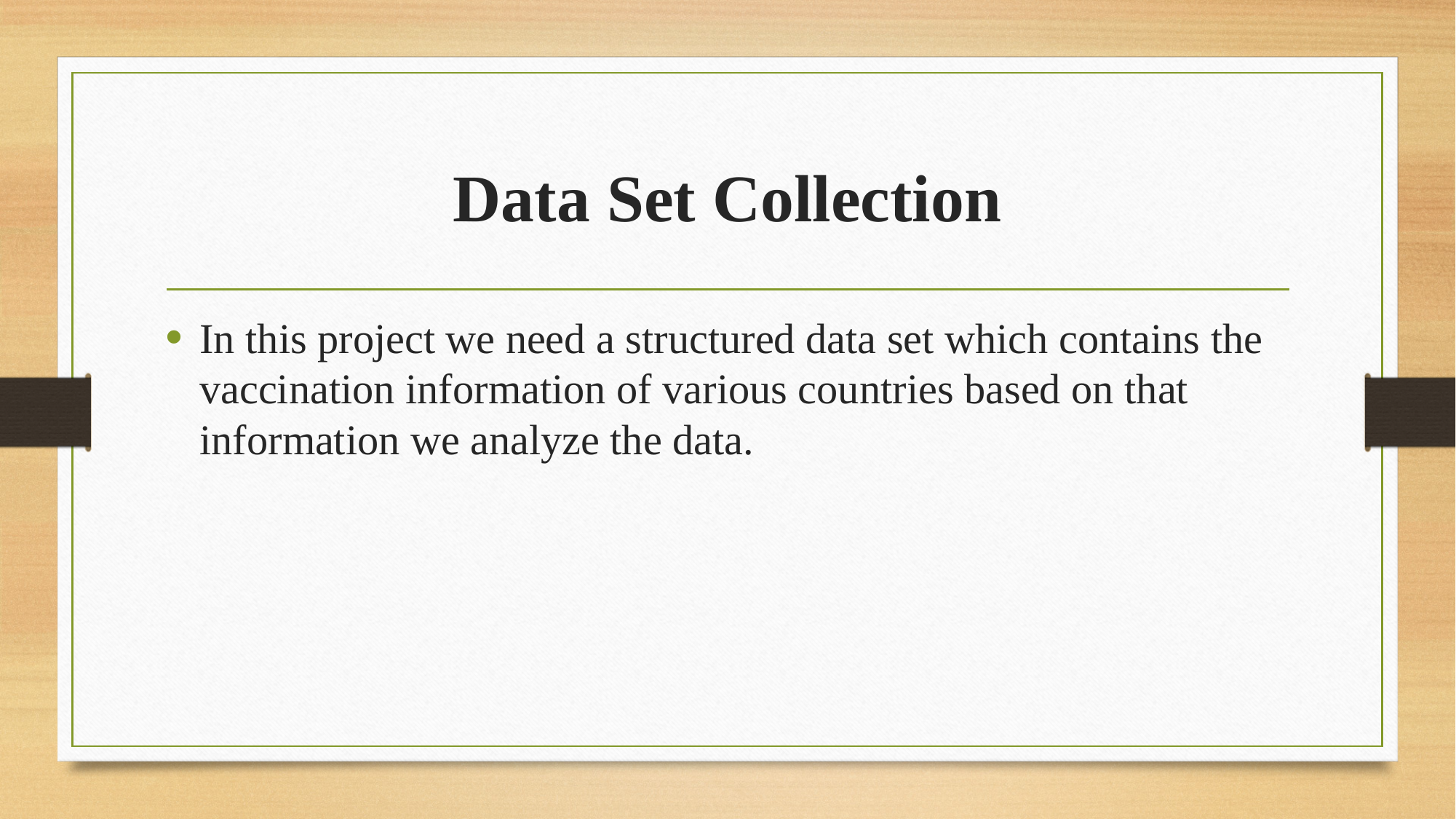

# Data Set Collection
In this project we need a structured data set which contains the vaccination information of various countries based on that information we analyze the data.